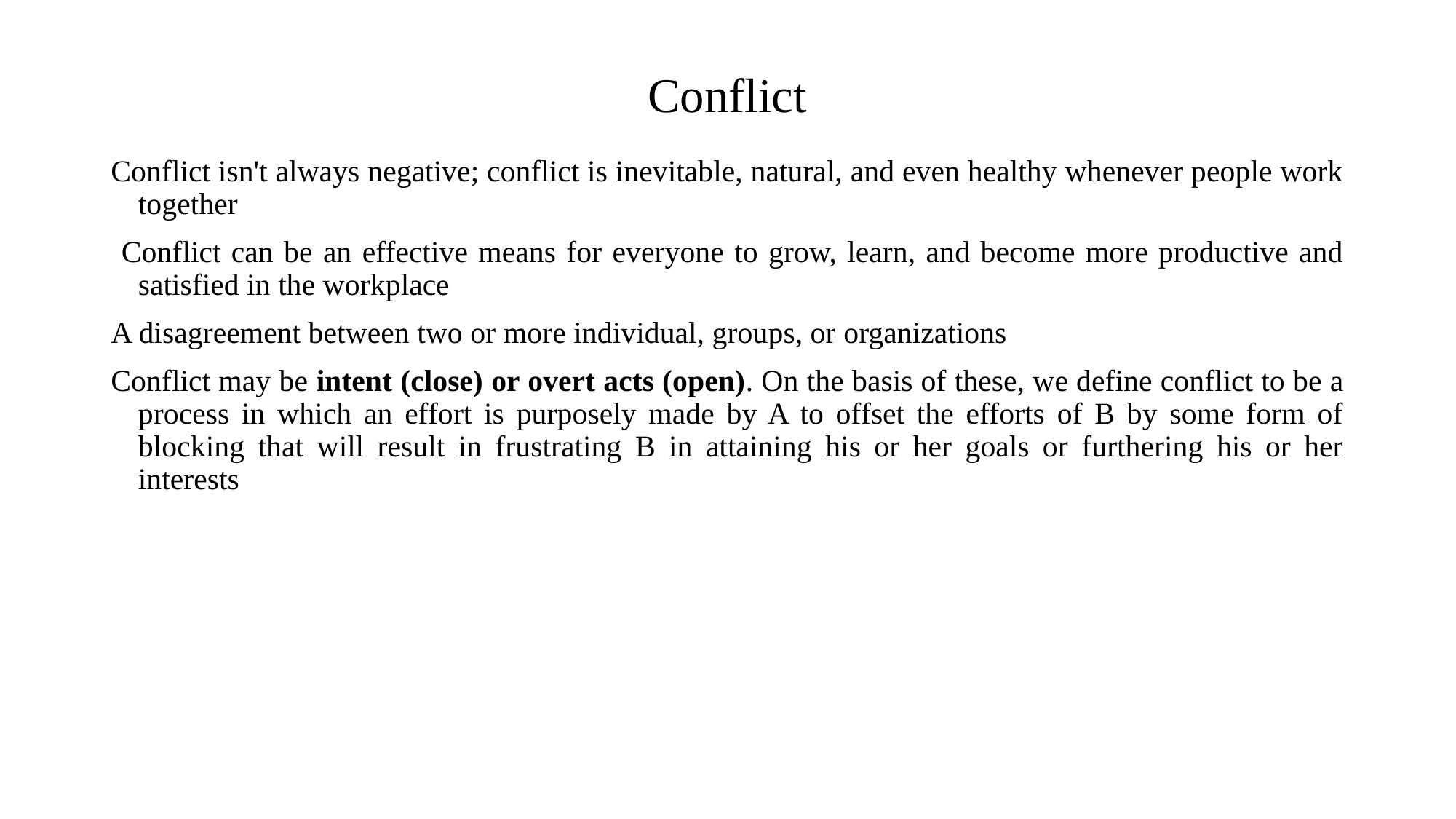

# Conflict
Conflict isn't always negative; conflict is inevitable, natural, and even healthy whenever people work together
 Conflict can be an effective means for everyone to grow, learn, and become more productive and satisfied in the workplace
A disagreement between two or more individual, groups, or organizations
Conflict may be intent (close) or overt acts (open). On the basis of these, we define conflict to be a process in which an effort is purposely made by A to offset the efforts of B by some form of blocking that will result in frustrating B in attaining his or her goals or furthering his or her interests